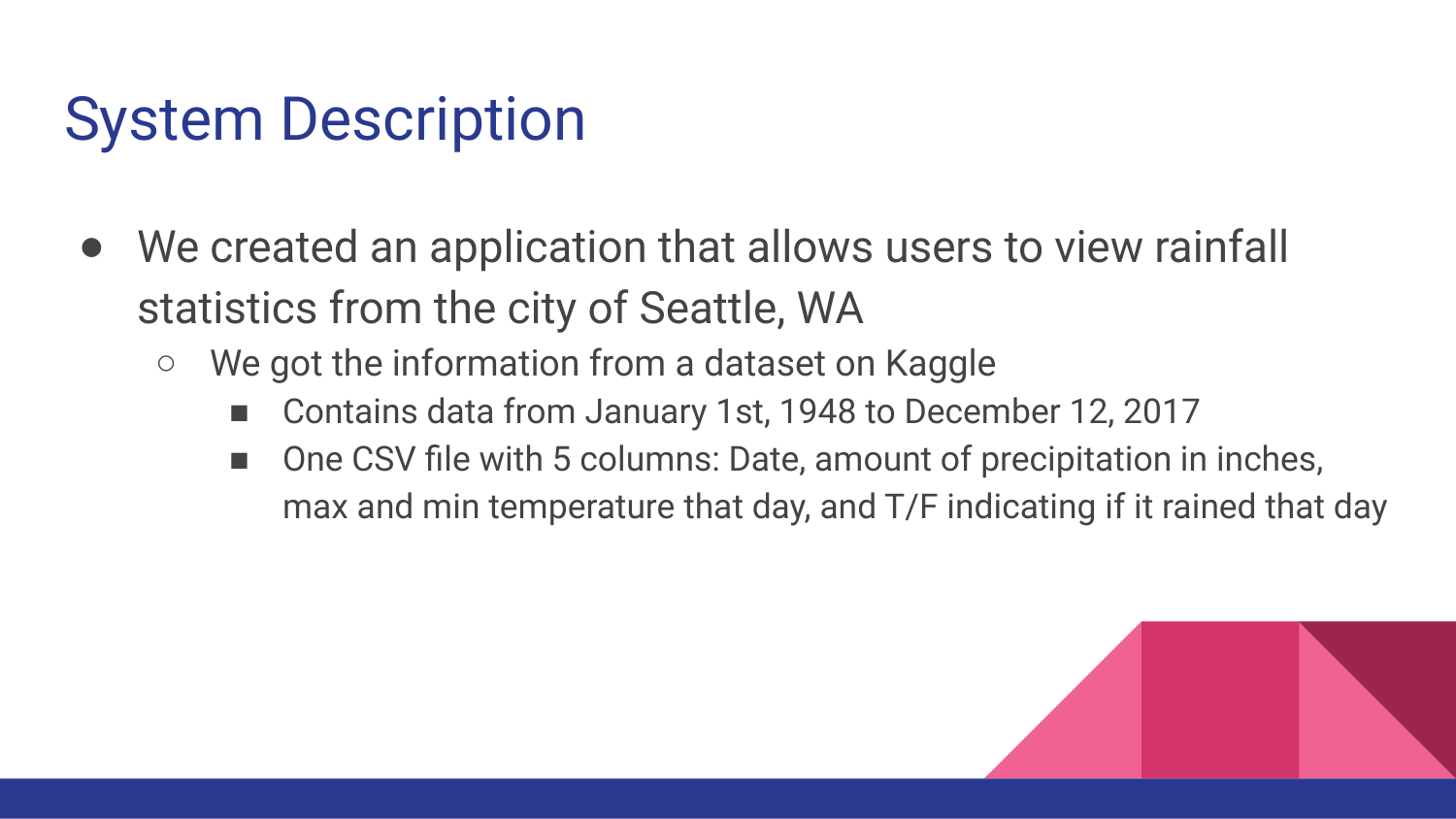

# System Description
We created an application that allows users to view rainfall statistics from the city of Seattle, WA
We got the information from a dataset on Kaggle
Contains data from January 1st, 1948 to December 12, 2017
One CSV file with 5 columns: Date, amount of precipitation in inches, max and min temperature that day, and T/F indicating if it rained that day